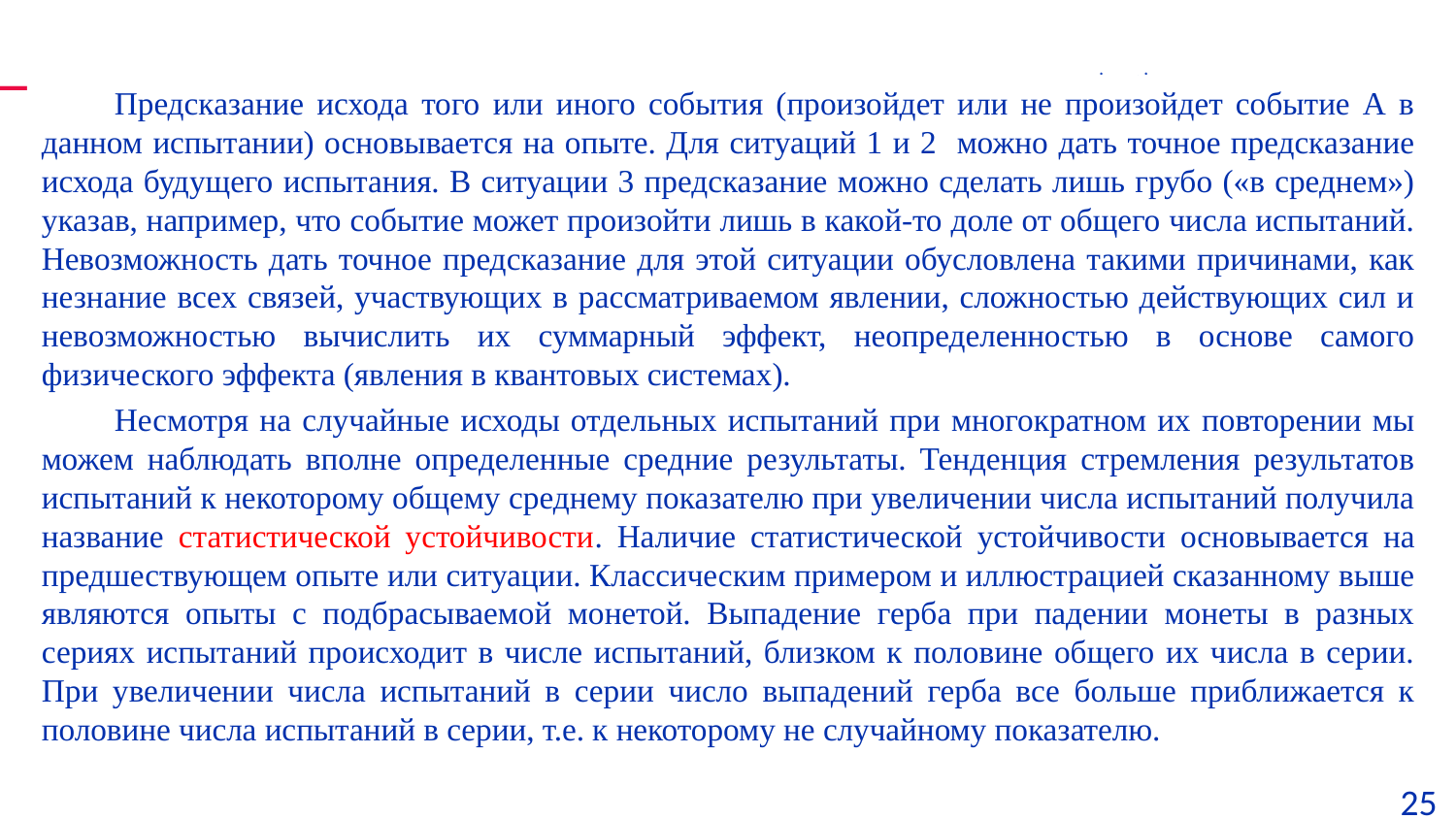

Предсказание исхода того или иного события (произойдет или не произойдет событие А в данном испытании) основывается на опыте. Для ситуаций 1 и 2  можно дать точное предсказание исхода будущего испытания. В ситуации 3 предсказание можно сделать лишь грубо («в среднем») указав, например, что событие может произойти лишь в какой-то доле от общего числа испытаний. Невозможность дать точное предсказание для этой ситуации обусловлена такими причинами, как незнание всех связей, участвующих в рассматриваемом явлении, сложностью действующих сил и невозможностью вычислить их суммарный эффект, неопределенностью в основе самого физического эффекта (явления в квантовых системах).
Несмотря на случайные исходы отдельных испытаний при многократном их повторении мы можем наблюдать вполне определенные средние результаты. Тенденция стремления результатов испытаний к некоторому общему среднему показателю при увеличении числа испытаний получила название статистической устойчивости. Наличие статистической устойчивости основывается на предшествующем опыте или ситуации. Классическим примером и иллюстрацией сказанному выше являются опыты с подбрасываемой монетой. Выпадение герба при падении монеты в разных сериях испытаний происходит в числе испытаний, близком к половине общего их числа в серии. При увеличении числа испытаний в серии число выпадений герба все больше приближается к половине числа испытаний в серии, т.е. к некоторому не случайному показателю.
25